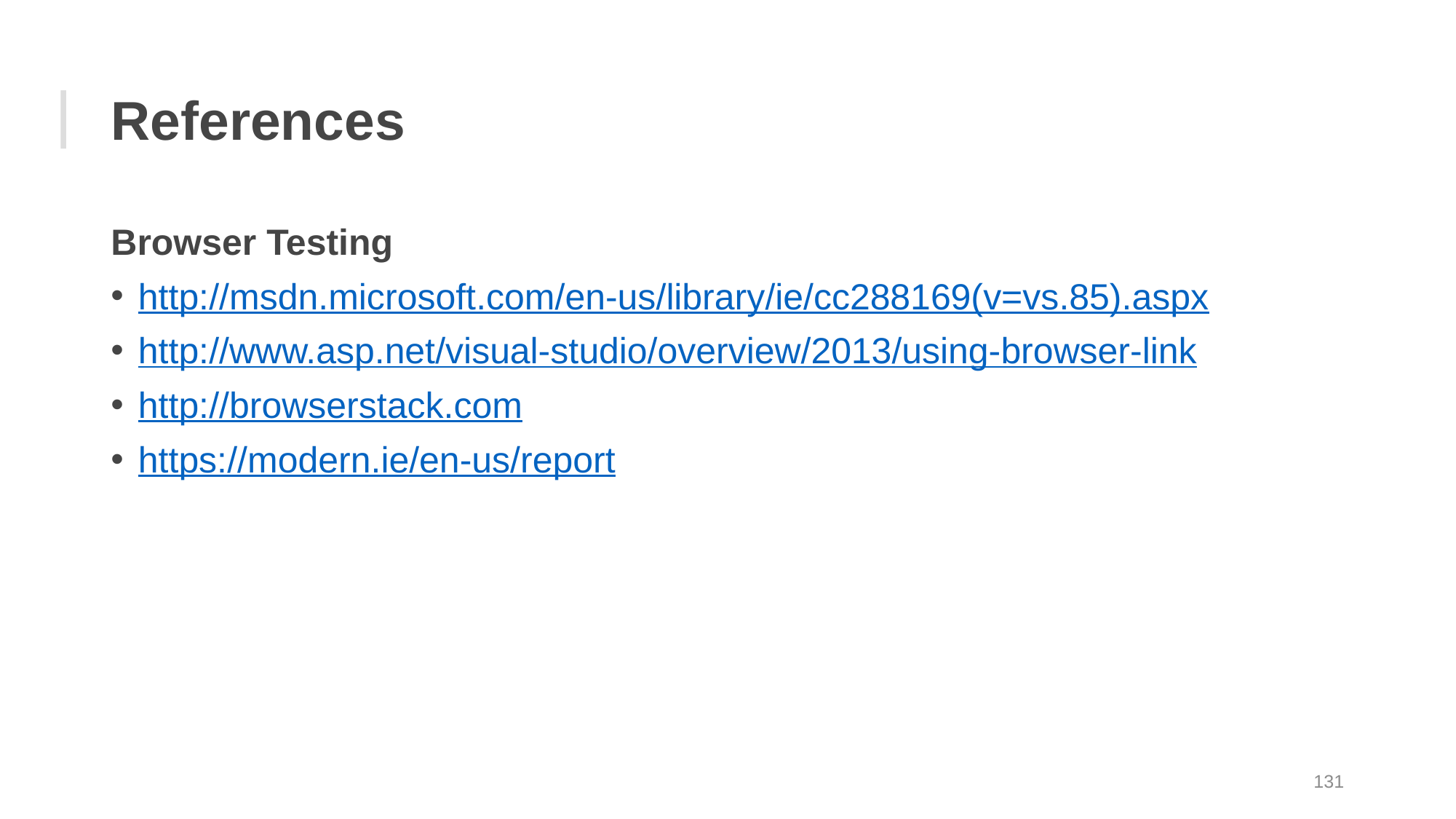

# References
Browser Testing
http://msdn.microsoft.com/en-us/library/ie/cc288169(v=vs.85).aspx
http://www.asp.net/visual-studio/overview/2013/using-browser-link
http://browserstack.com
https://modern.ie/en-us/report

131